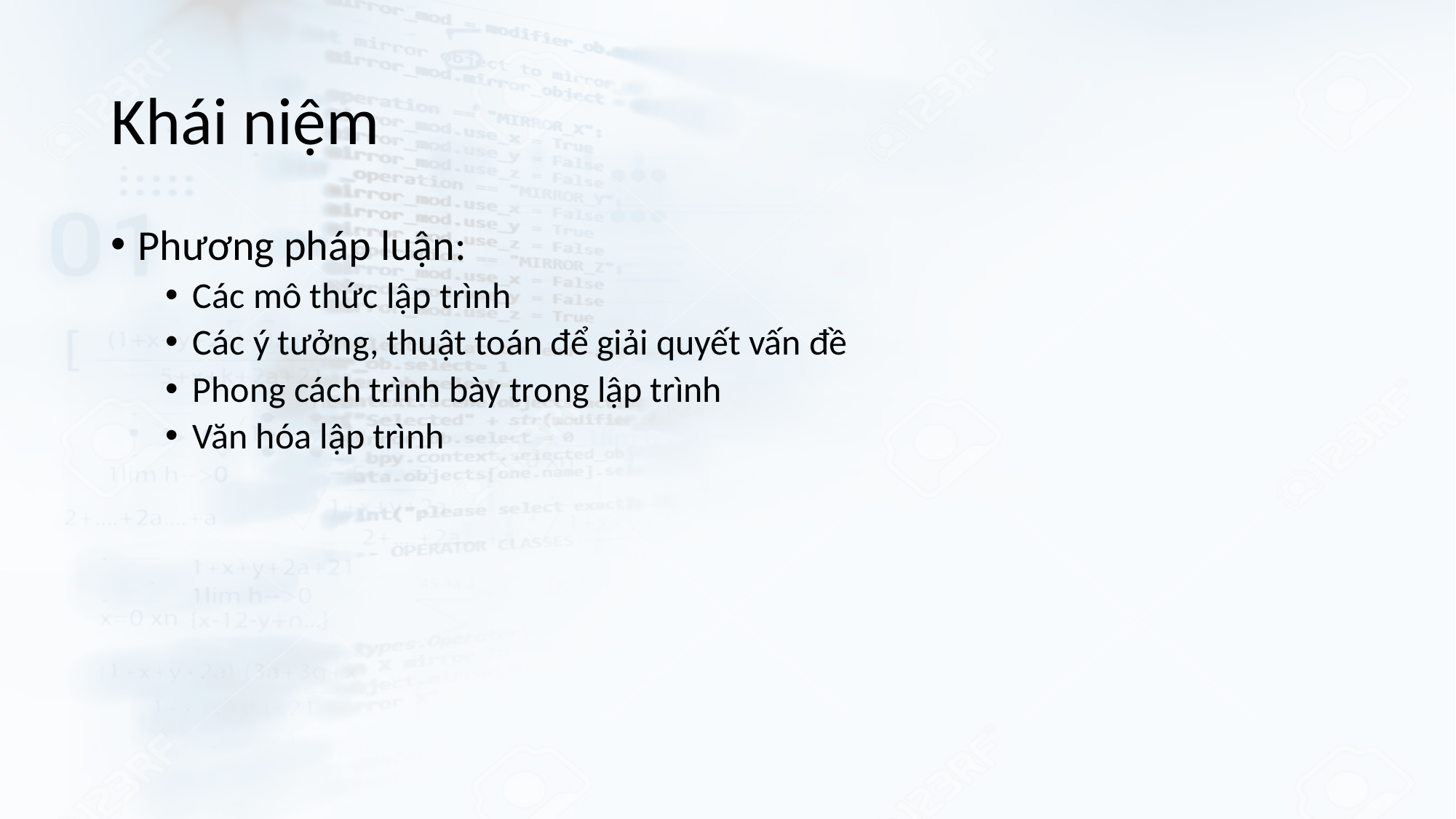

# Khái niệm
Phương pháp luận:
Các mô thức lập trình
Các ý tưởng, thuật toán để giải quyết vấn đề
Phong cách trình bày trong lập trình
Văn hóa lập trình